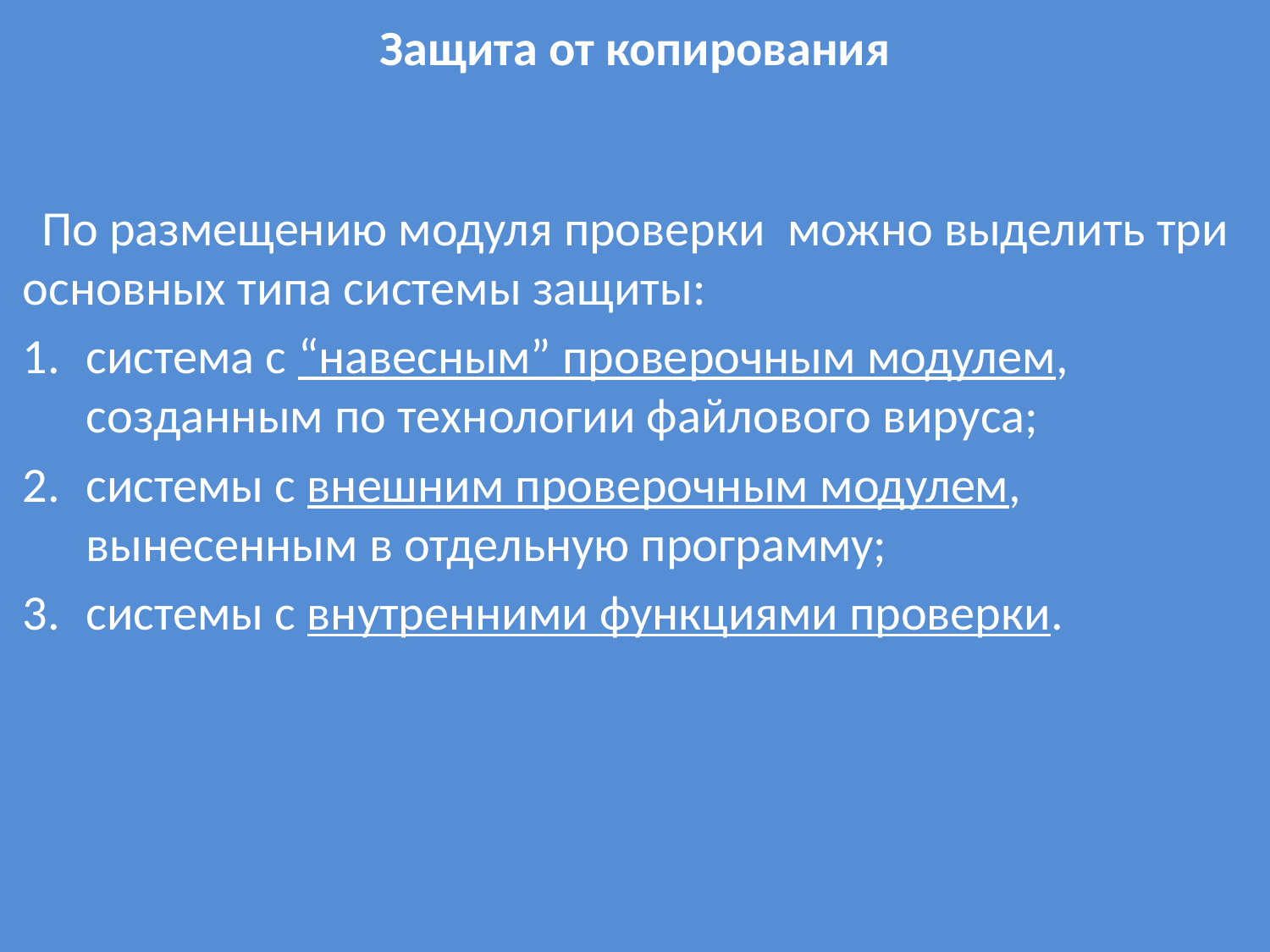

# Защита от копирования

  По размещению модуля проверки  можно выделить три основных типа системы защиты:
система с “навесным” проверочным модулем, созданным по технологии файлового вируса;
системы с внешним проверочным модулем, вынесенным в отдельную программу;
системы с внутренними функциями проверки.